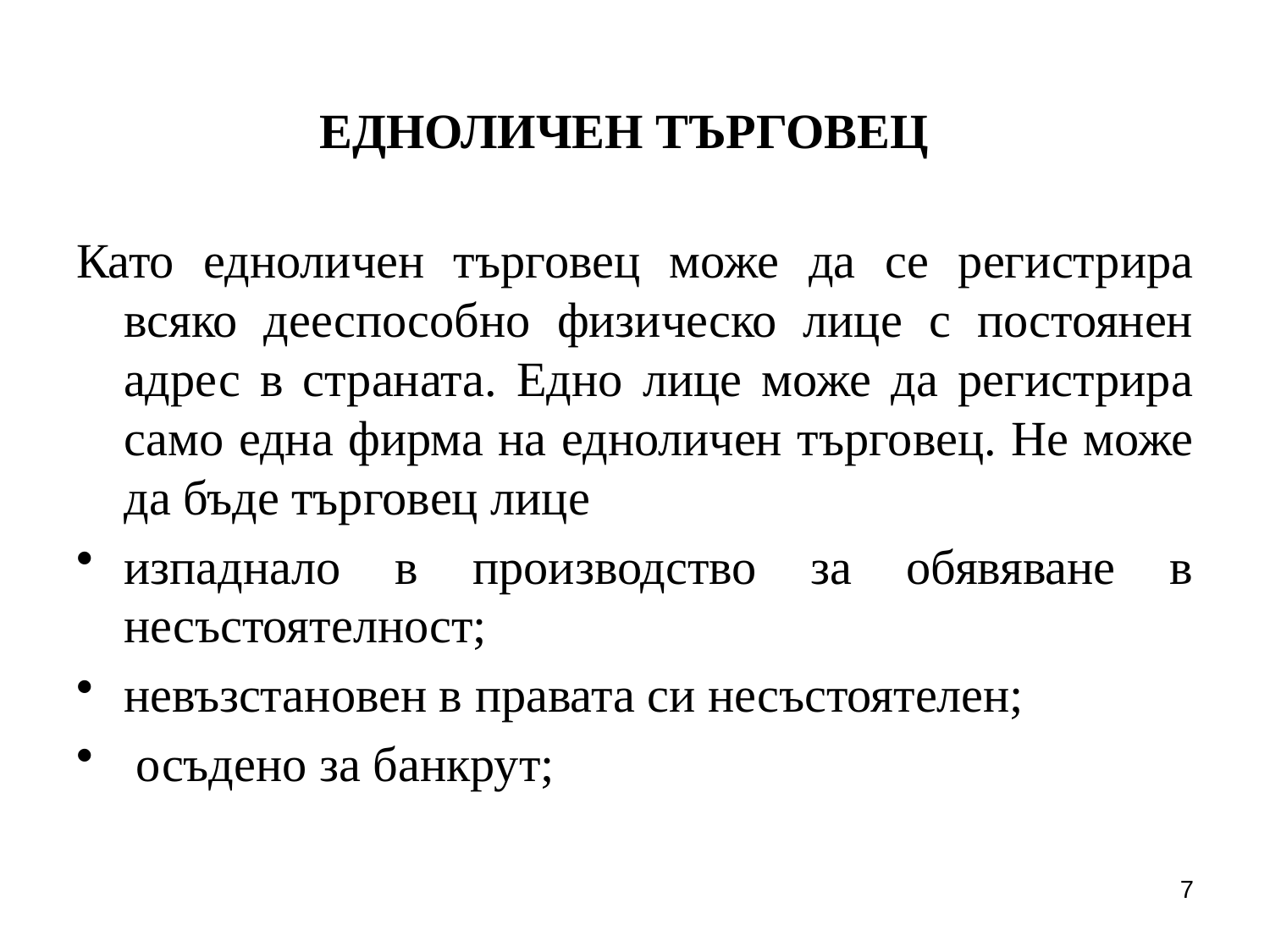

# ЕДНОЛИЧЕН ТЪРГОВЕЦ
Като едноличен търговец може да се регистрира всяко дееспособно физическо лице с постоянен адрес в страната. Едно лице може да регистрира само една фирма на едноличен търговец. Не може да бъде търговец лице
изпаднало в производство за обявяване в несъстоятелност;
невъзстановен в правата си несъстоятелен;
 осъдено за банкрут;
7